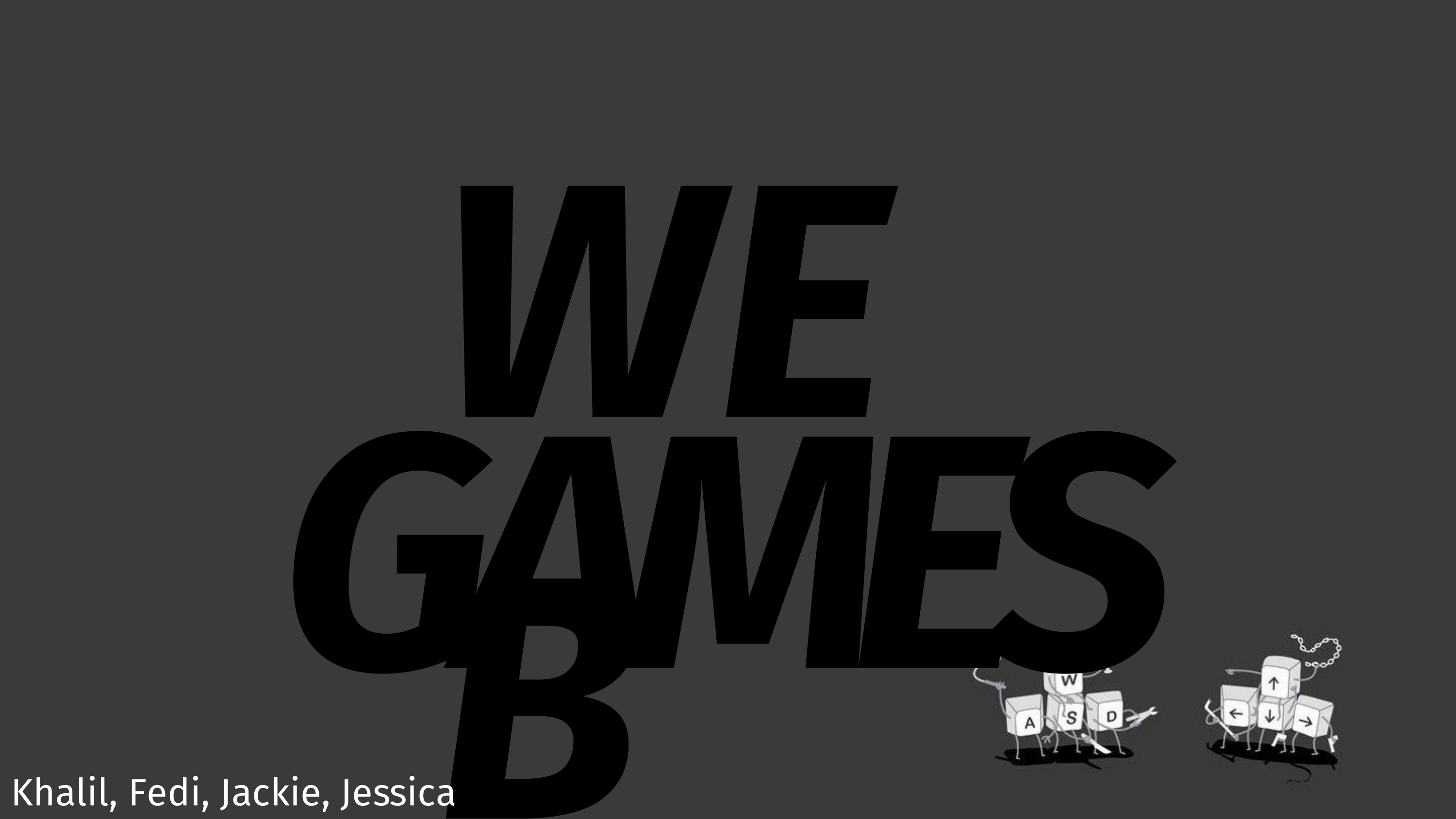

# WEB
GAMES
Khalil, Fedi, Jackie, Jessica